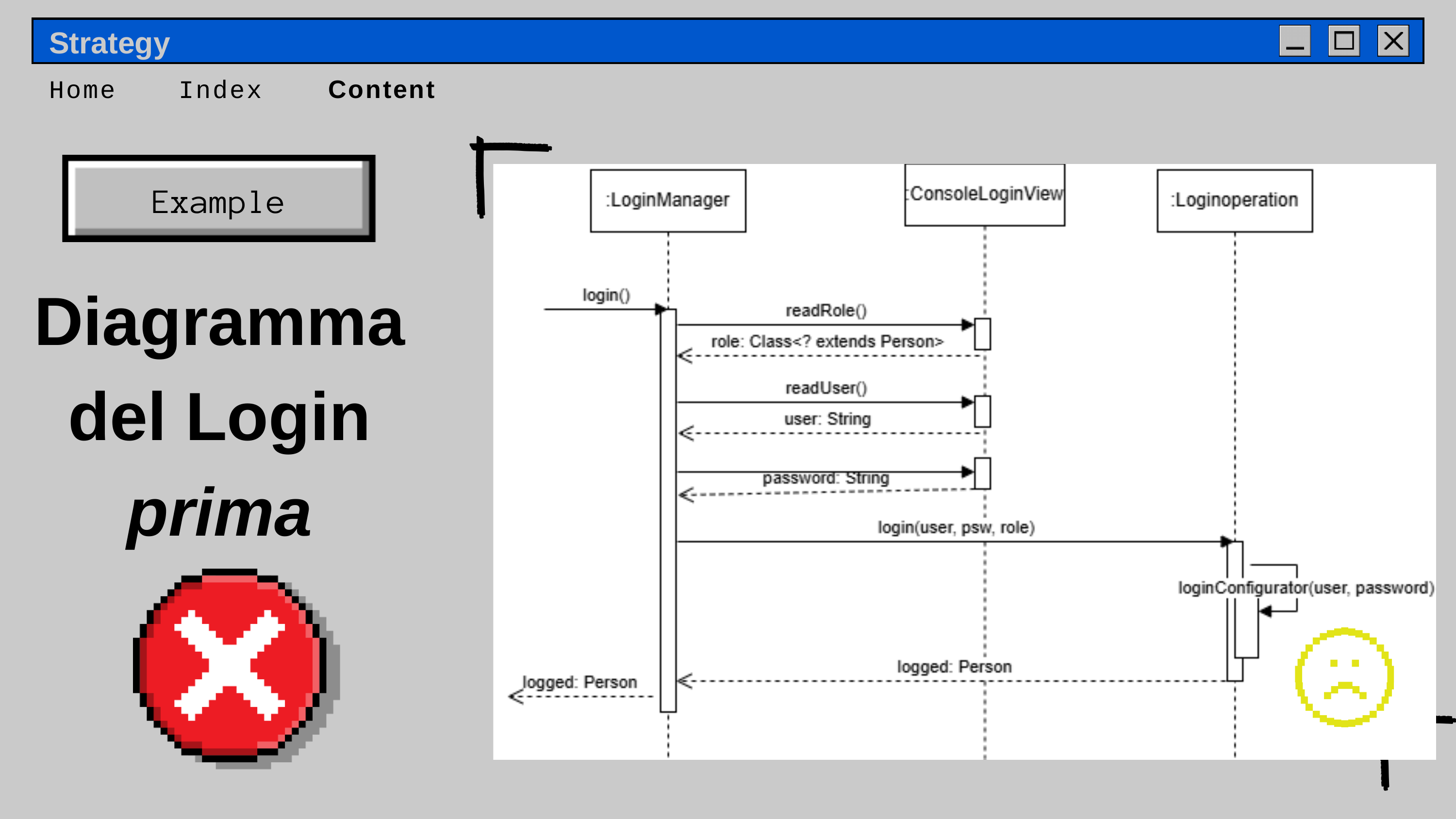

Strategy

Home
Index
Content

Example
Diagramma del Login
prima